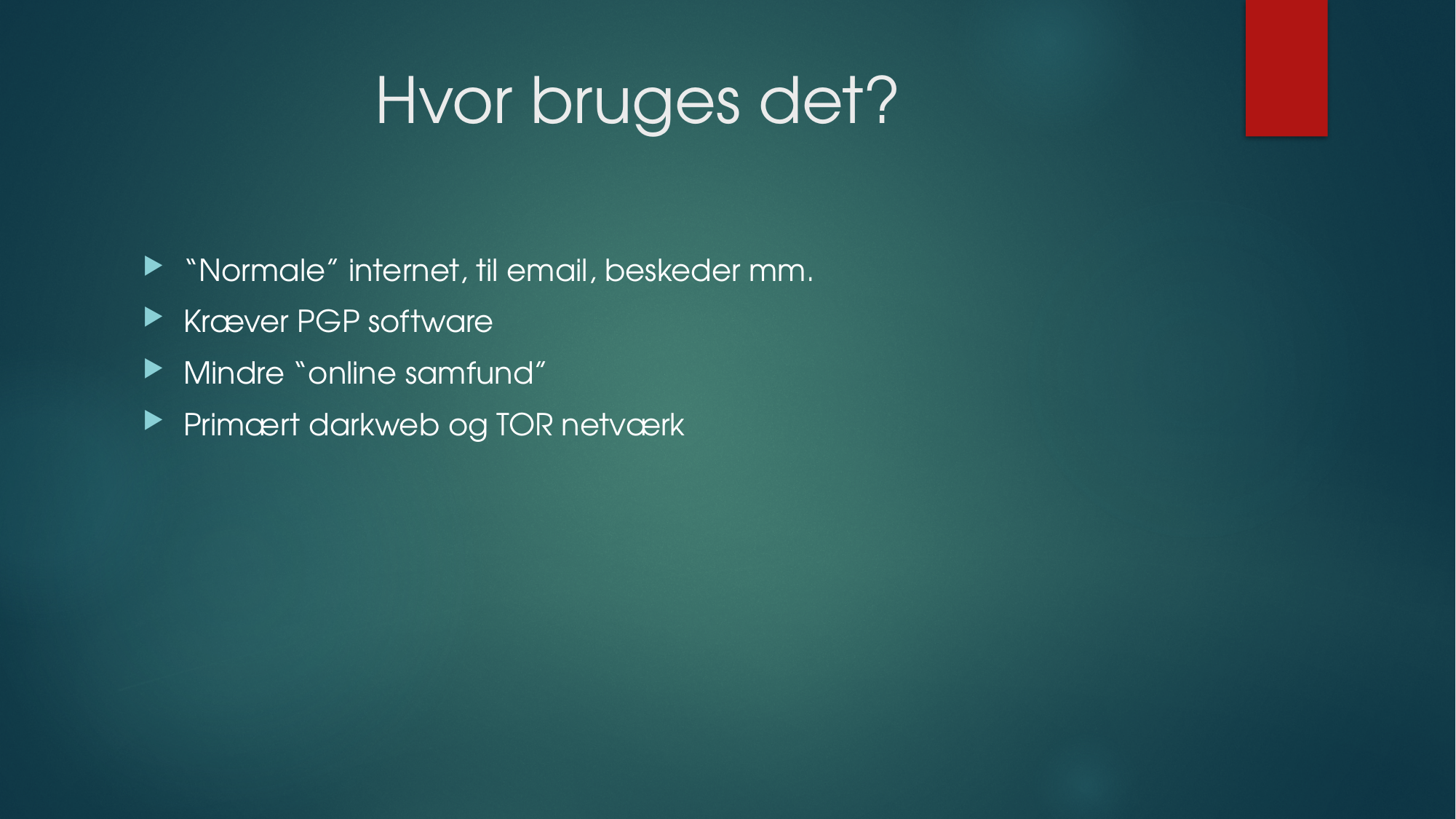

# Hvor bruges det?
“Normale” internet, til email, beskeder mm.
Kræver PGP software
Mindre “online samfund”
Primært darkweb og TOR netværk